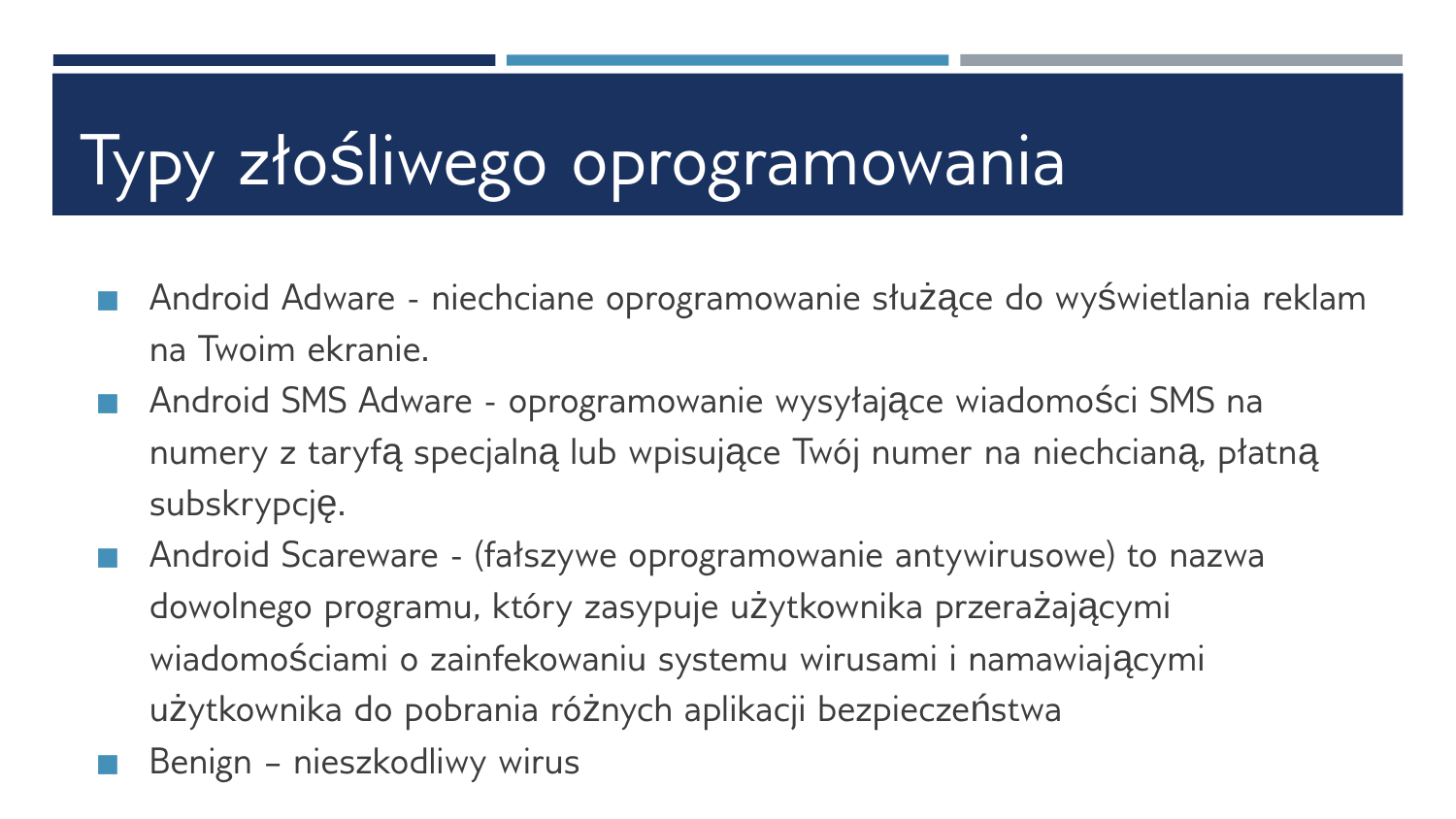

# Typy złośliwego oprogramowania
Android Adware - niechciane oprogramowanie służące do wyświetlania reklam na Twoim ekranie.
Android SMS Adware - oprogramowanie wysyłające wiadomości SMS na numery z taryfą specjalną lub wpisujące Twój numer na niechcianą, płatną subskrypcję.
Android Scareware - (fałszywe oprogramowanie antywirusowe) to nazwa dowolnego programu, który zasypuje użytkownika przerażającymi wiadomościami o zainfekowaniu systemu wirusami i namawiającymi użytkownika do pobrania różnych aplikacji bezpieczeństwa
Benign – nieszkodliwy wirus